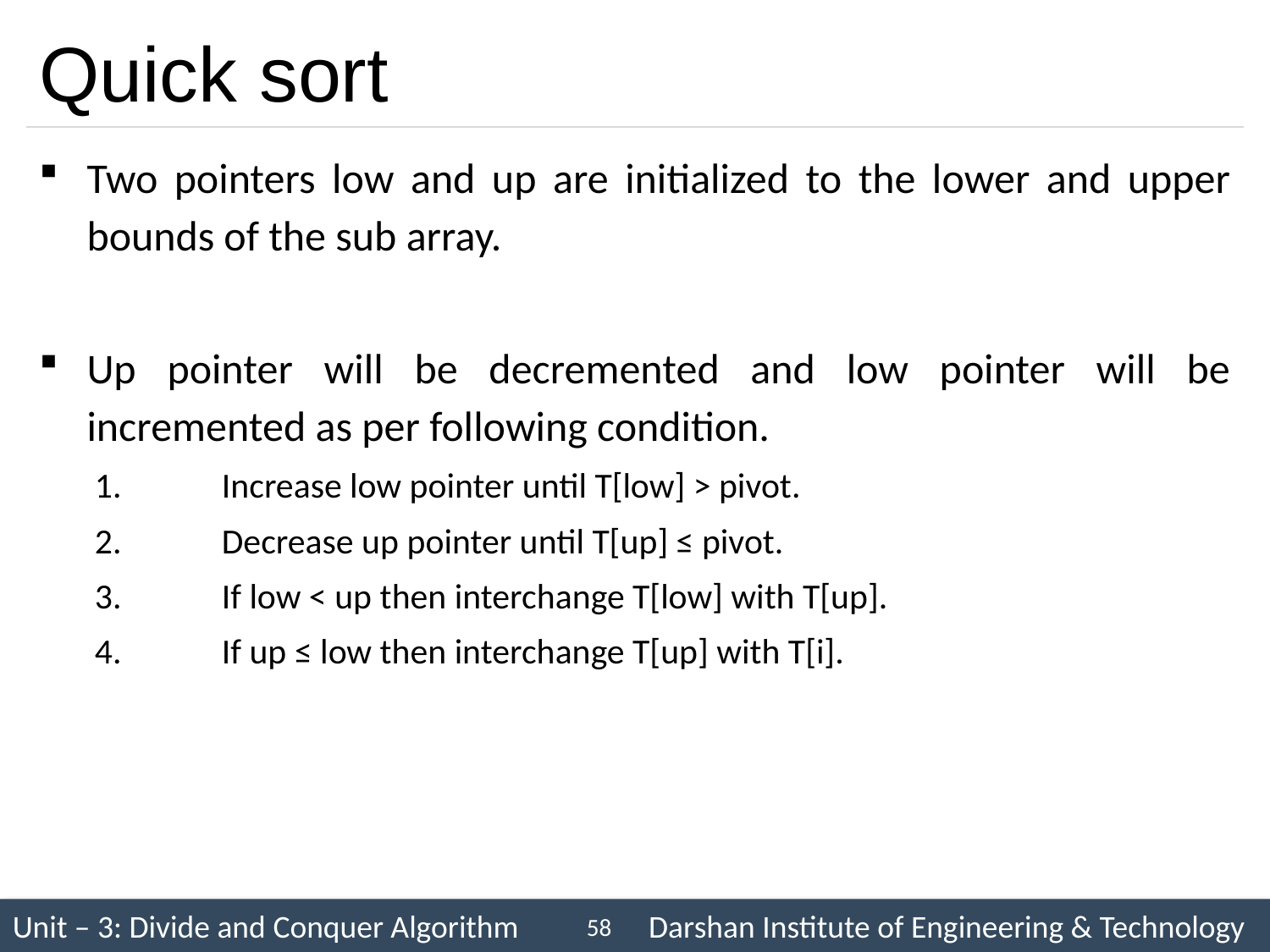

# Quick sort
Two pointers low and up are initialized to the lower and upper bounds of the sub array.

Up pointer will be decremented and low pointer will be incremented as per following condition.
1.	Increase low pointer until T[low] > pivot.
2.	Decrease up pointer until T[up] ≤ pivot.
3.	If low < up then interchange T[low] with T[up].
4.	If up ≤ low then interchange T[up] with T[i].

58